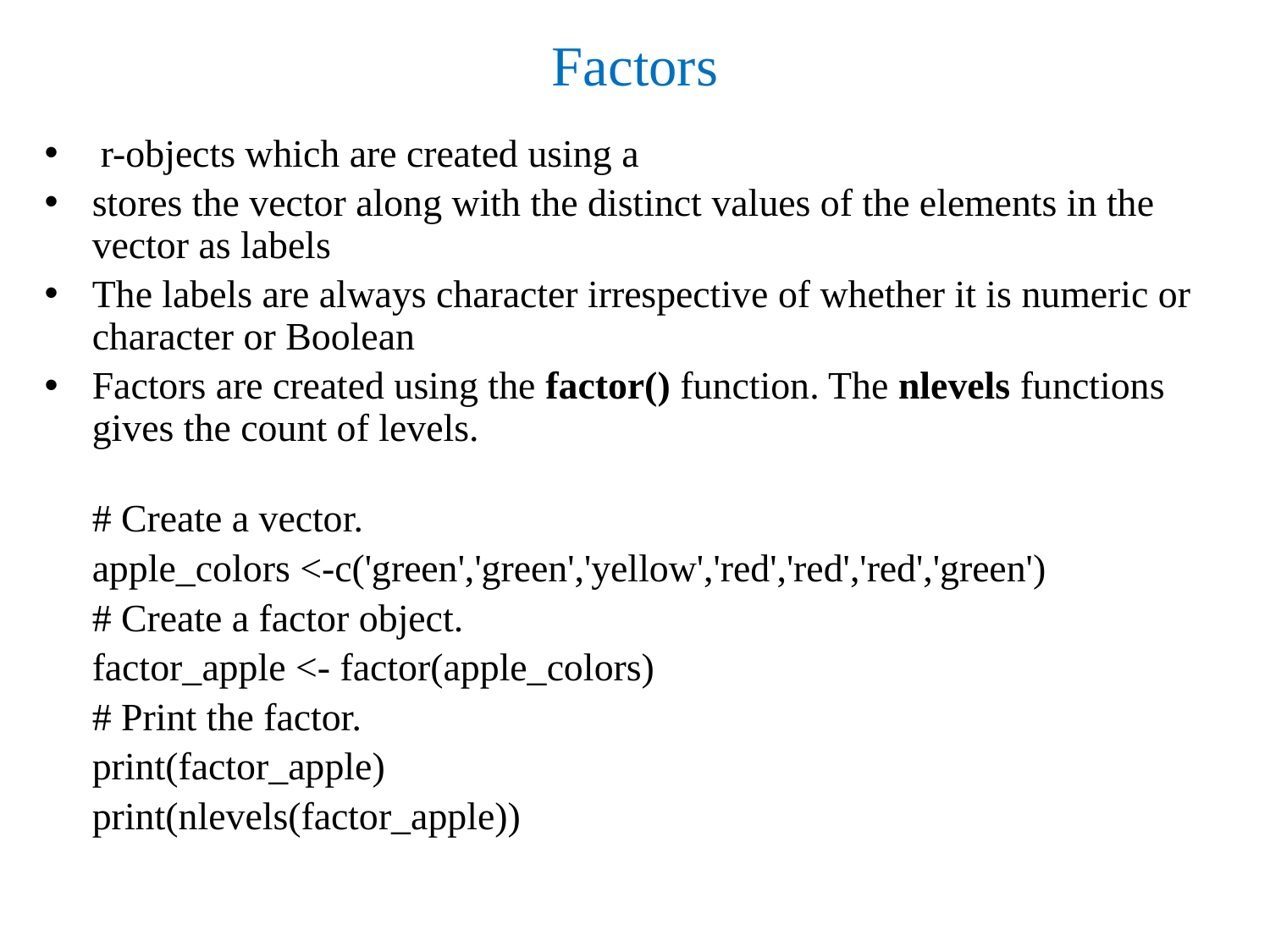

# Factors
 r-objects which are created using a
stores the vector along with the distinct values of the elements in the vector as labels
The labels are always character irrespective of whether it is numeric or character or Boolean
Factors are created using the factor() function. The nlevels functions gives the count of levels.
# Create a vector.
	apple_colors <-c('green','green','yellow','red','red','red','green')
	# Create a factor object.
	factor_apple <- factor(apple_colors)
	# Print the factor.
	print(factor_apple)
	print(nlevels(factor_apple))